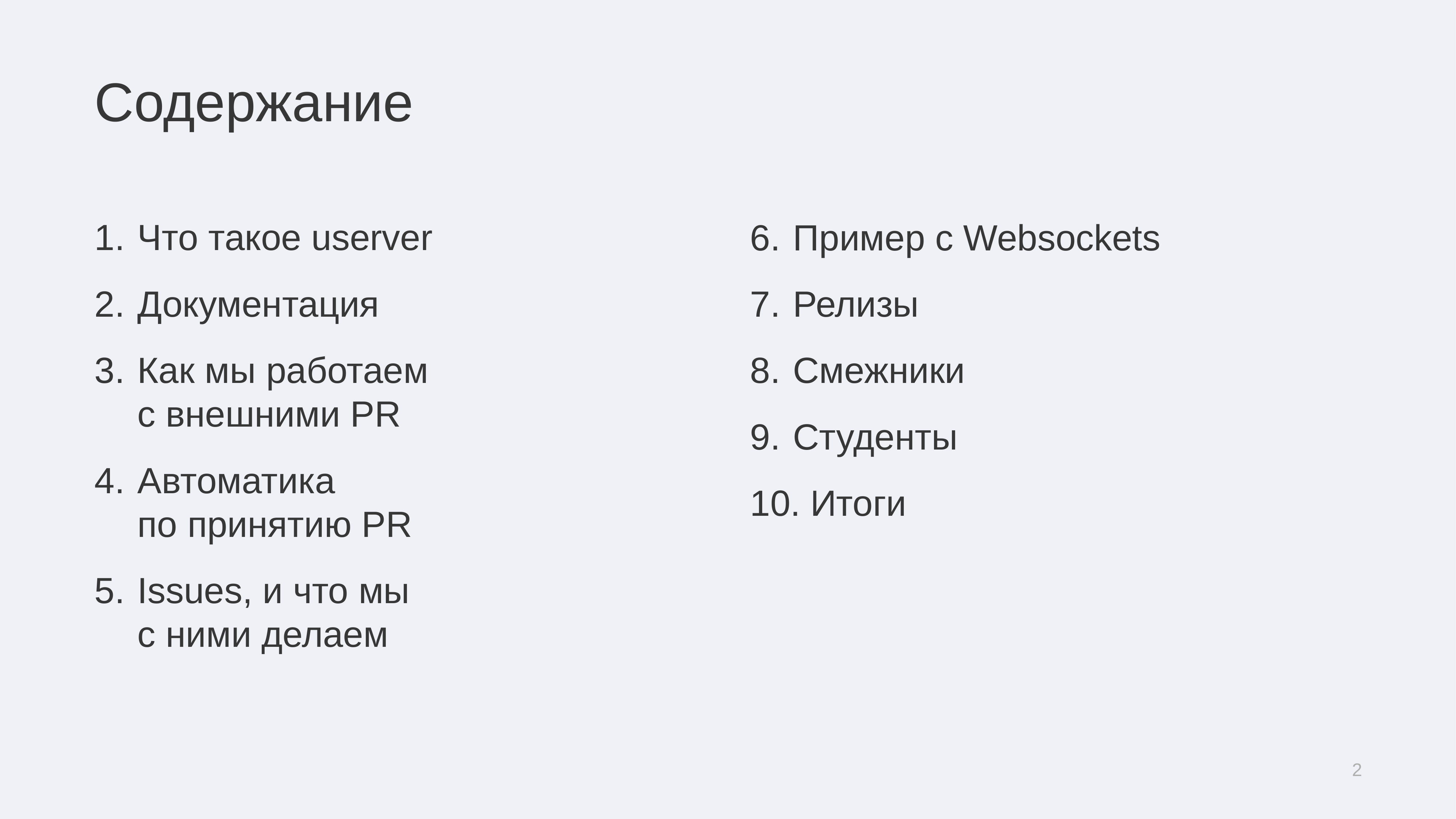

# Содержание
Что такое userver
Документация
Как мы работаем
с внешними PR
Автоматика
по принятию PR
Issues, и что мы
с ними делаем
Пример с Websockets
Релизы
Смежники
Студенты
Итоги
2